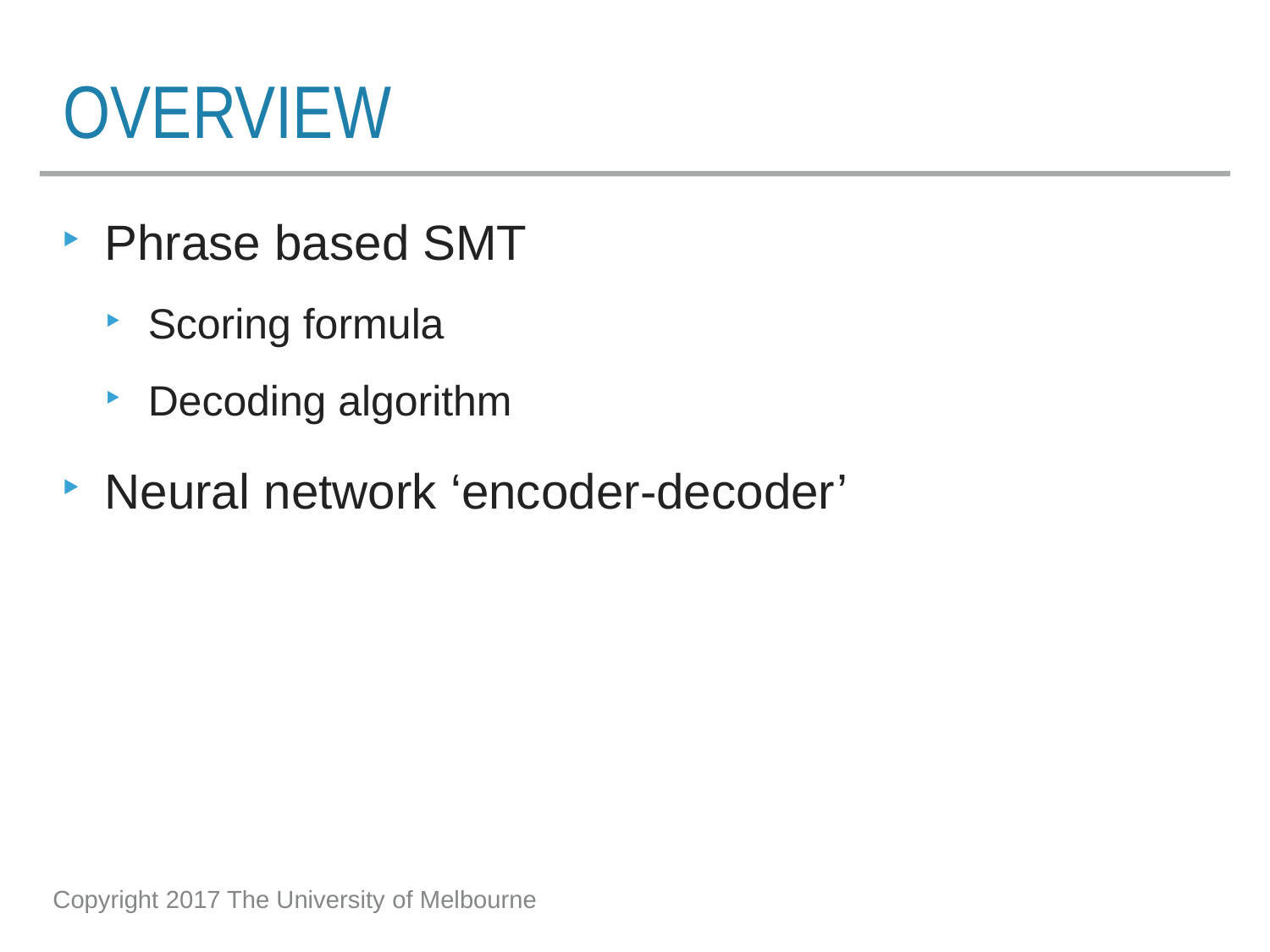

# overview
Phrase based SMT
Scoring formula
Decoding algorithm
Neural network ‘encoder-decoder’